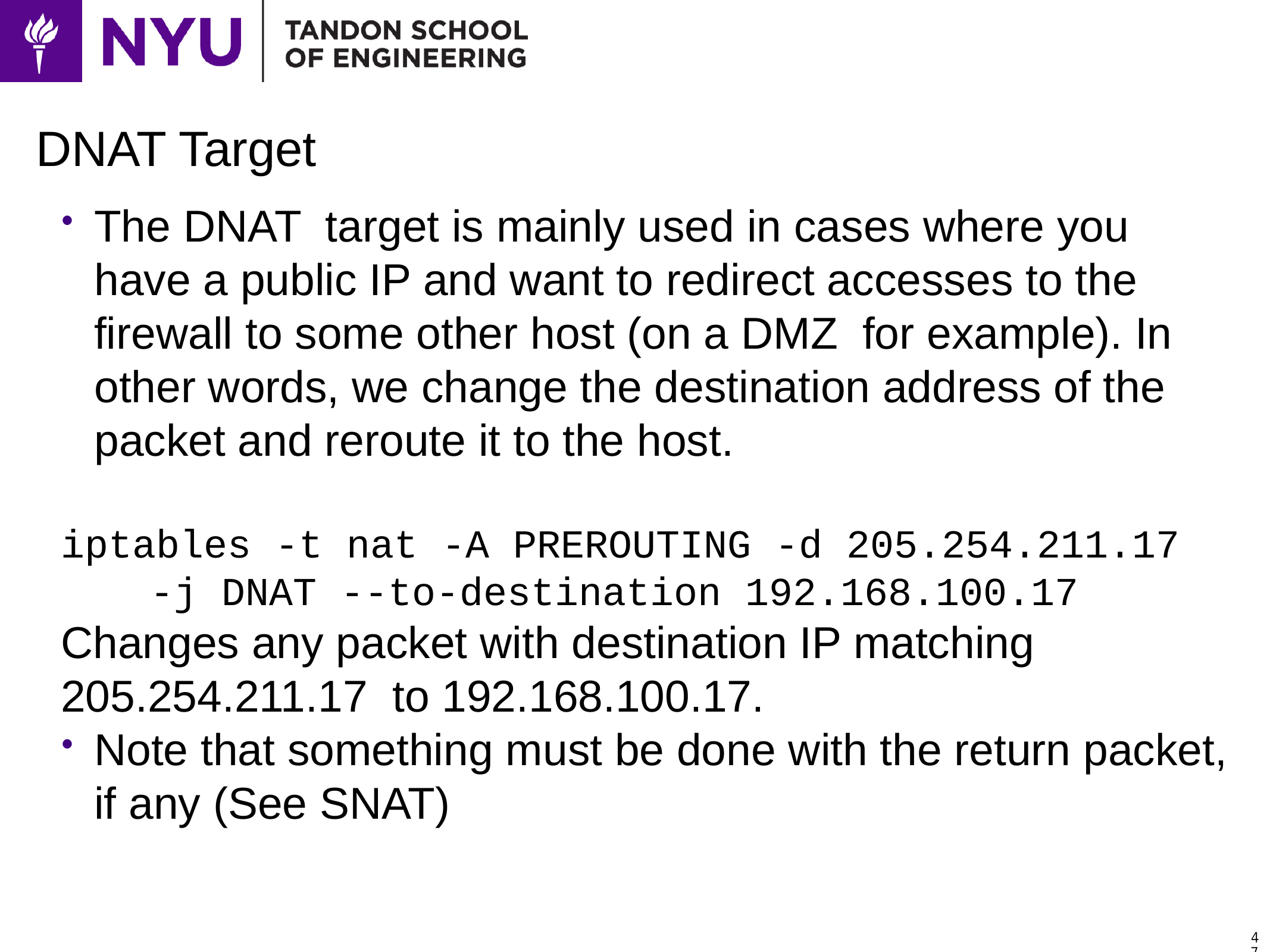

# DNAT Target
The DNAT  target is mainly used in cases where you have a public IP and want to redirect accesses to the firewall to some other host (on a DMZ  for example). In other words, we change the destination address of the packet and reroute it to the host.

iptables -t nat -A PREROUTING -d 205.254.211.17
	-j DNAT --to-destination 192.168.100.17
Changes any packet with destination IP matching 205.254.211.17  to 192.168.100.17.
Note that something must be done with the return packet, if any (See SNAT)
47